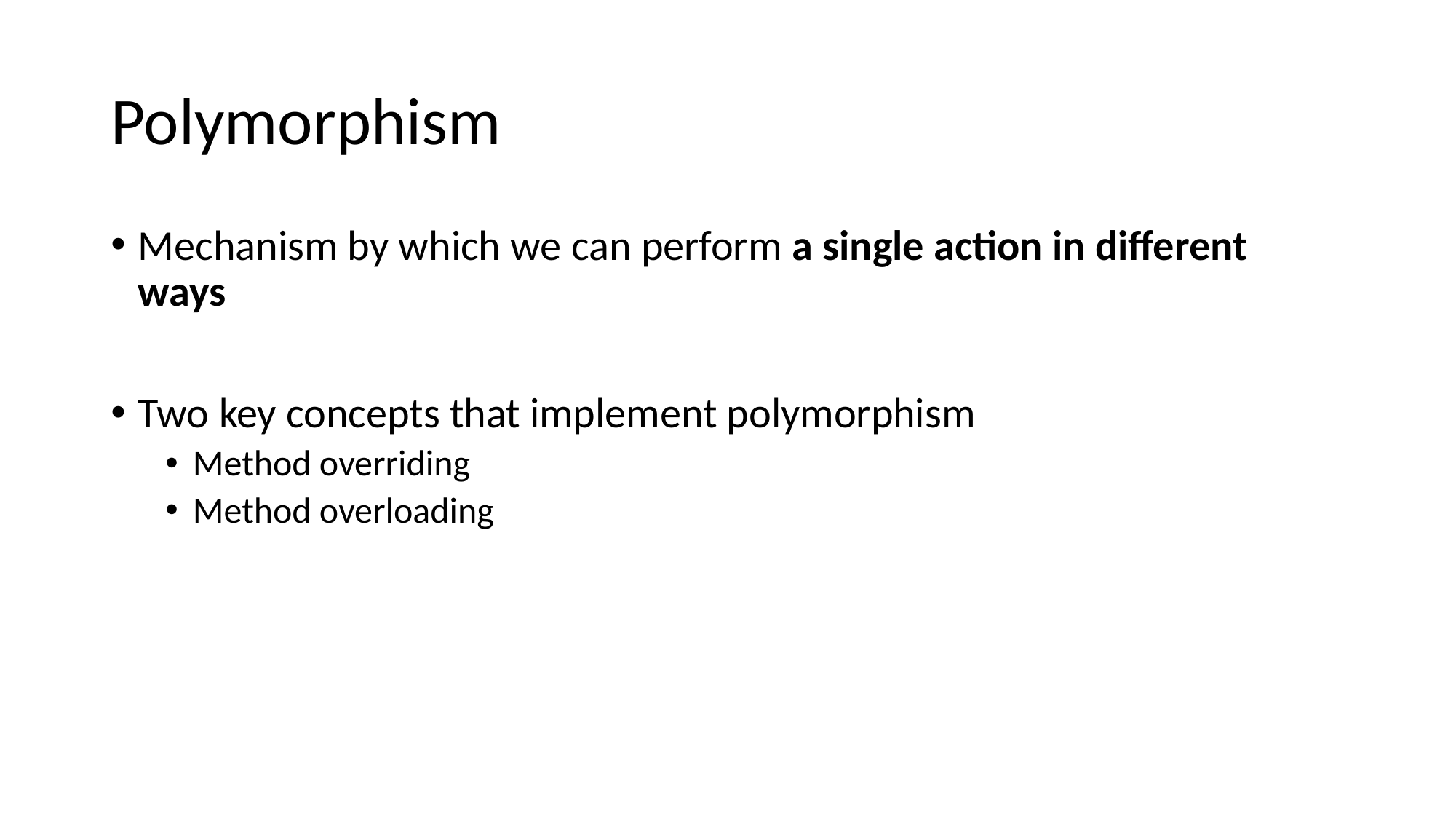

# Polymorphism
Mechanism by which we can perform a single action in different ways

Two key concepts that implement polymorphism
Method overriding
Method overloading